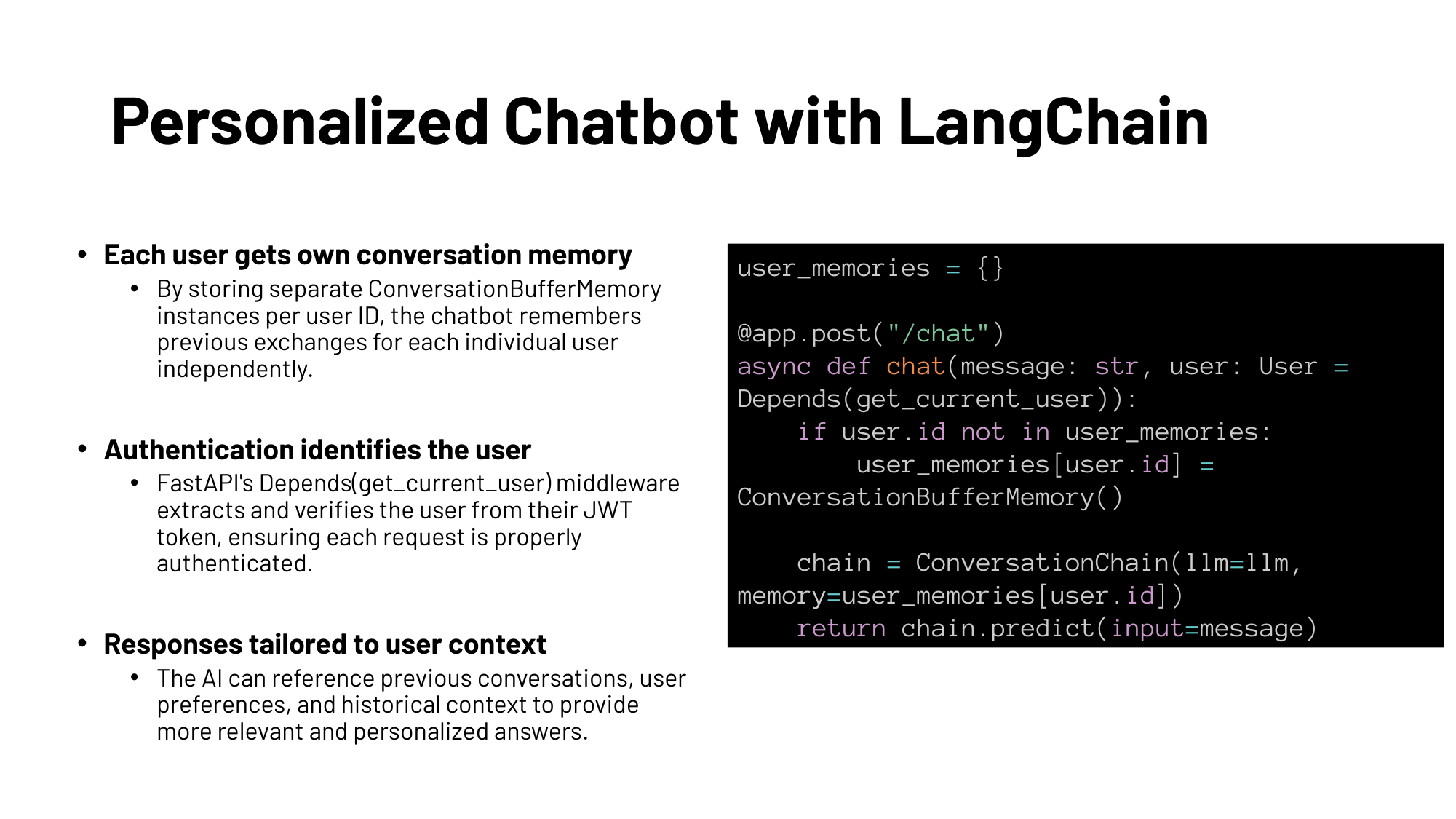

# Personalized Chatbot with LangChain
Each user gets own conversation memory
By storing separate ConversationBufferMemory instances per user ID, the chatbot remembers previous exchanges for each individual user independently.

Authentication identifies the user
FastAPI's Depends(get_current_user) middleware extracts and verifies the user from their JWT token, ensuring each request is properly authenticated.

Responses tailored to user context
The AI can reference previous conversations, user preferences, and historical context to provide more relevant and personalized answers.

user_memories = {}

@app.post("/chat")
async def chat(message: str, user: User = Depends(get_current_user)):
    if user.id not in user_memories:
        user_memories[user.id] = ConversationBufferMemory()

    chain = ConversationChain(llm=llm, memory=user_memories[user.id])
    return chain.predict(input=message)